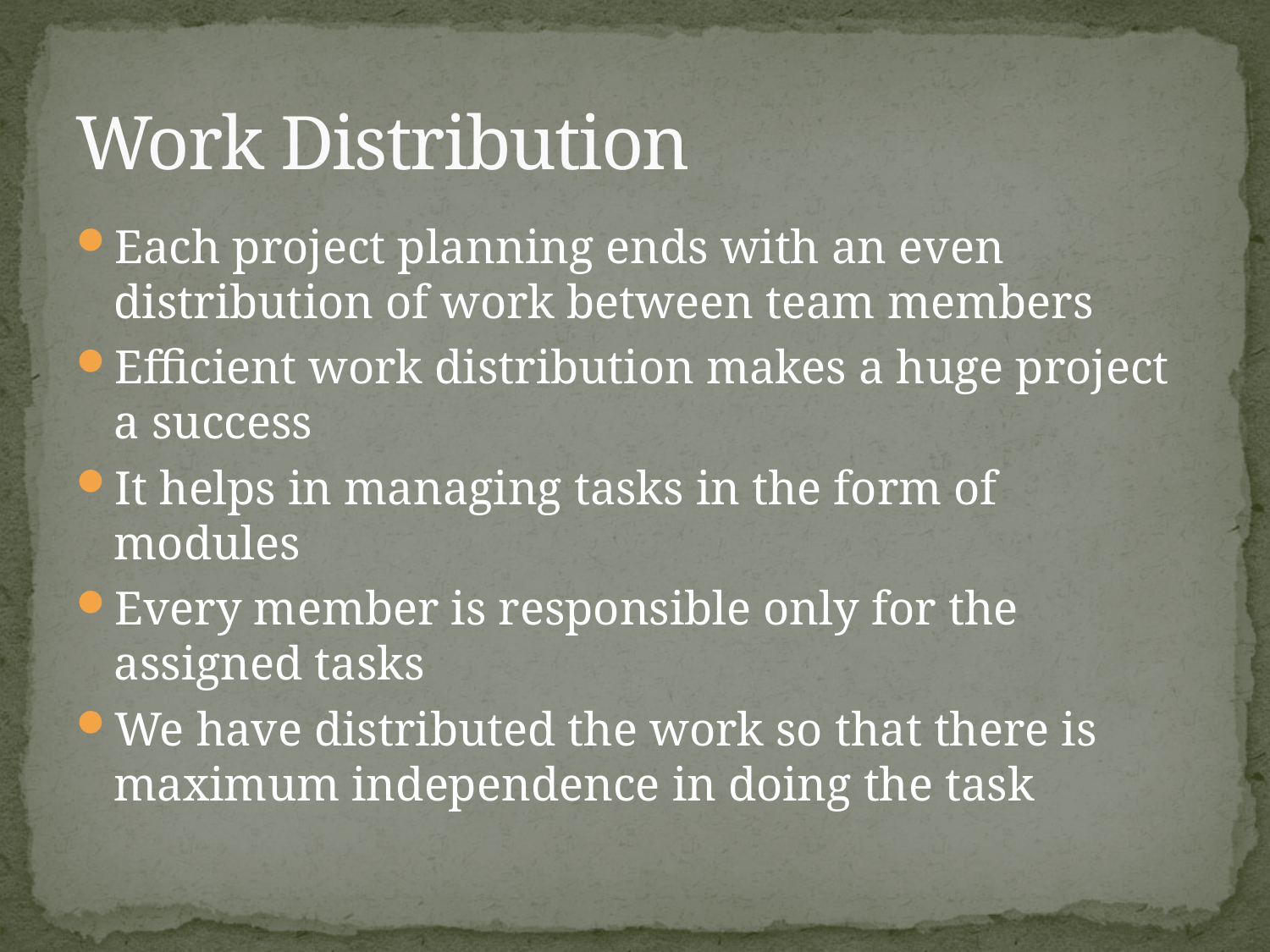

# Work Distribution
Each project planning ends with an even distribution of work between team members
Efficient work distribution makes a huge project a success
It helps in managing tasks in the form of modules
Every member is responsible only for the assigned tasks
We have distributed the work so that there is maximum independence in doing the task